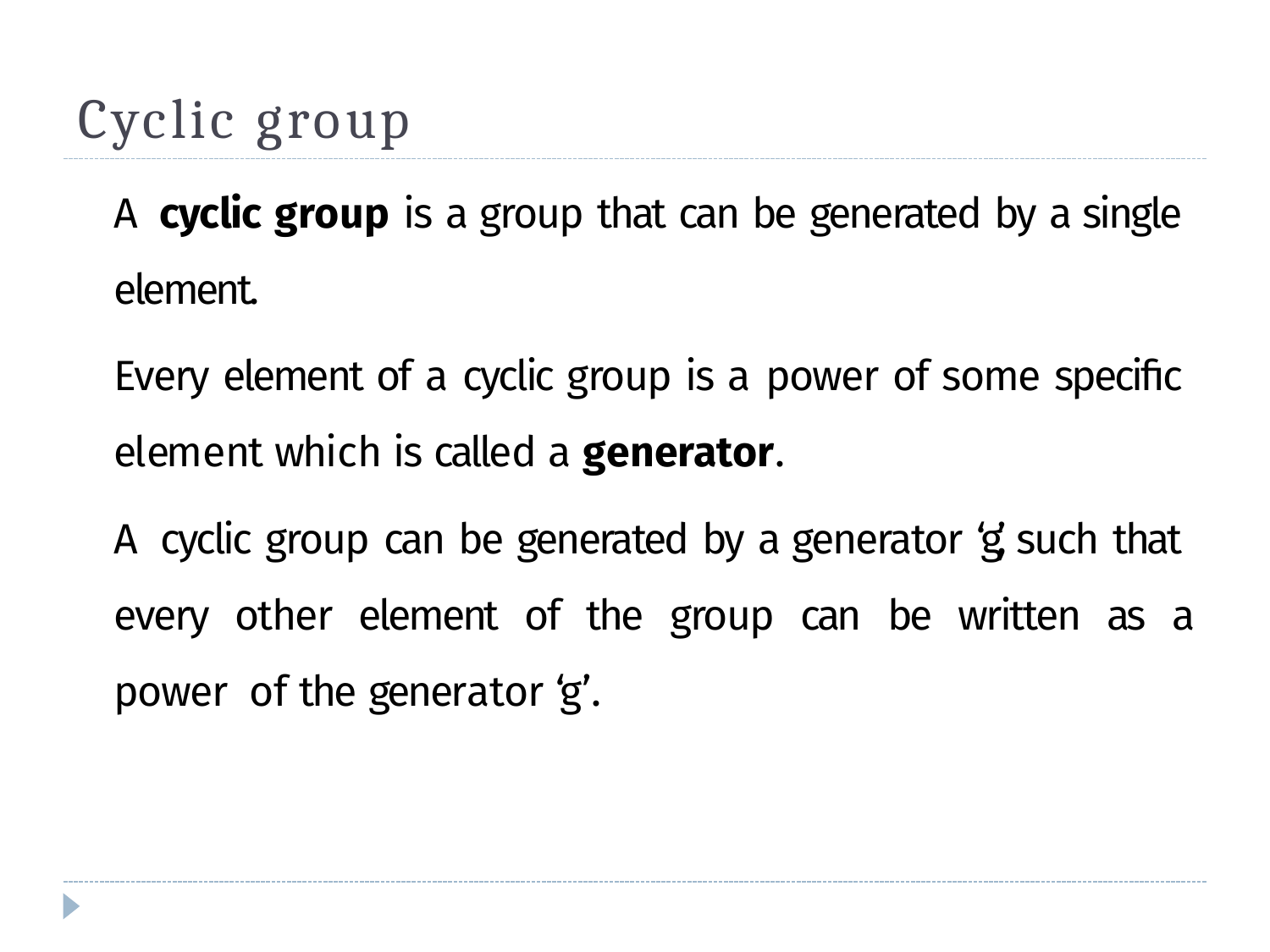

# Cyclic group
A cyclic group is a group that can be generated by a single  element.
Every element of a cyclic group is a power of some specific  element which is called a generator.
A cyclic group can be generated by a generator ‘g’, such that  every other element of the group can be written as a power  of the generator ‘g’.